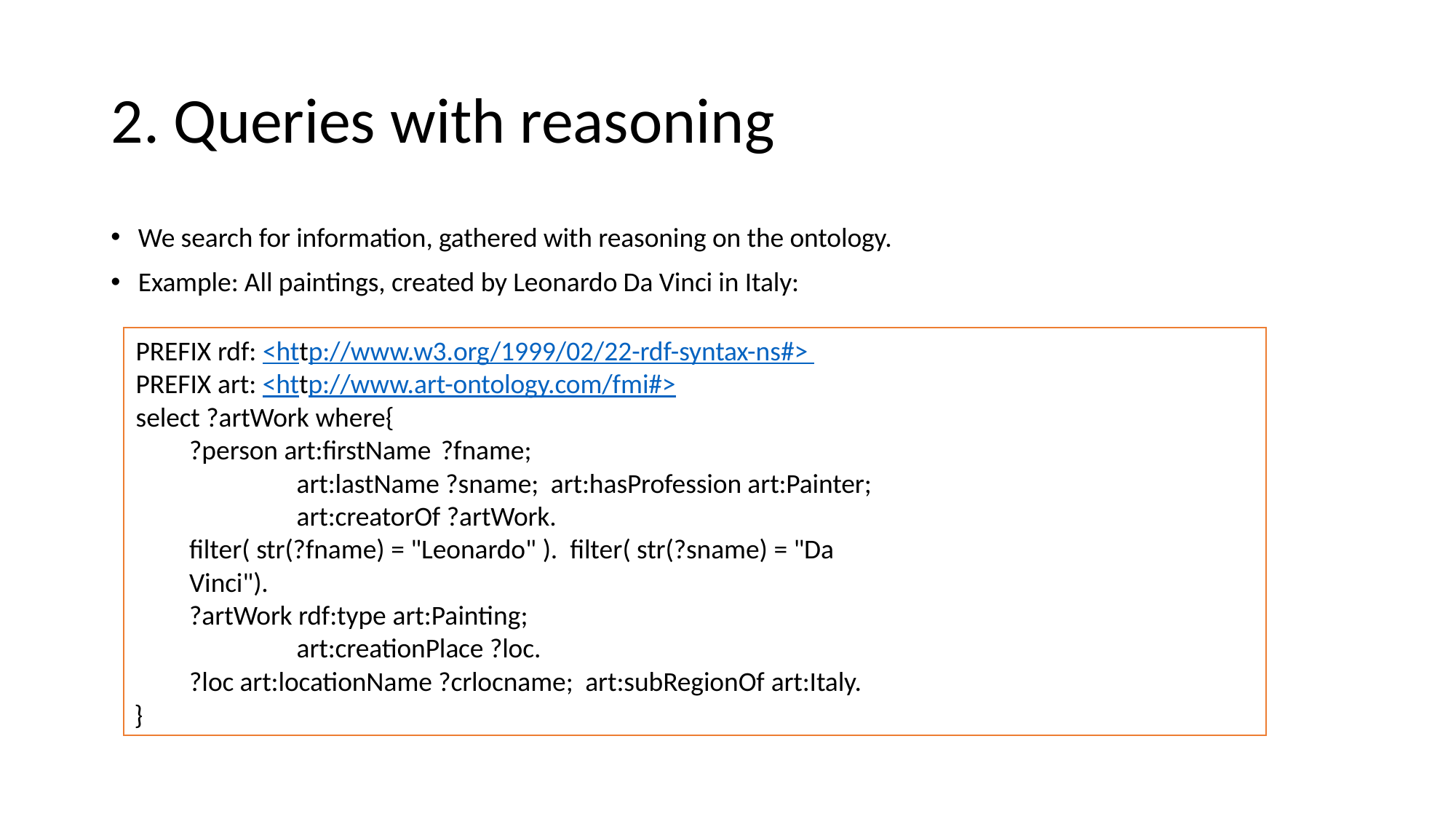

# 2. Queries with reasoning
We search for information, gathered with reasoning on the ontology.
Example: All paintings, created by Leonardo Da Vinci in Italy:

PREFIX rdf: <http://www.w3.org/1999/02/22-rdf-syntax-ns#>
PREFIX art: <http://www.art-ontology.com/fmi#>
select ?artWork where{
?person art:firstName ?fname;
art:lastName ?sname;  art:hasProfession art:Painter;  art:creatorOf ?artWork.
filter( str(?fname) = "Leonardo" ).  filter( str(?sname) = "Da Vinci").
?artWork rdf:type art:Painting;
art:creationPlace ?loc.
?loc art:locationName ?crlocname;  art:subRegionOf art:Italy.
}